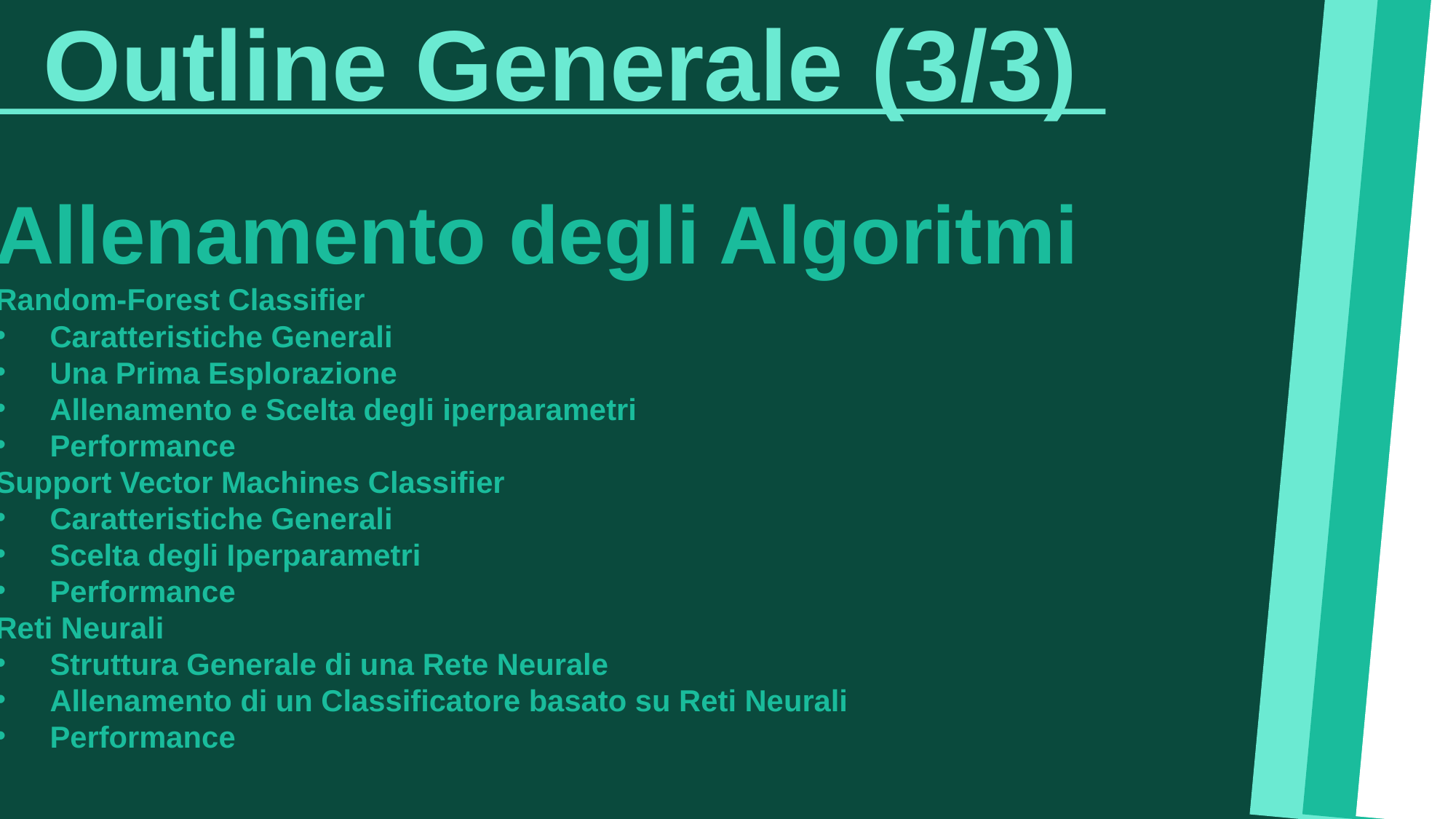

Outline Generale (3/3)

Allenamento degli Algoritmi
Random-Forest Classifier
Caratteristiche Generali
Una Prima Esplorazione
Allenamento e Scelta degli iperparametri
Performance
Support Vector Machines Classifier
Caratteristiche Generali
Scelta degli Iperparametri
Performance
Reti Neurali
Struttura Generale di una Rete Neurale
Allenamento di un Classificatore basato su Reti Neurali
Performance